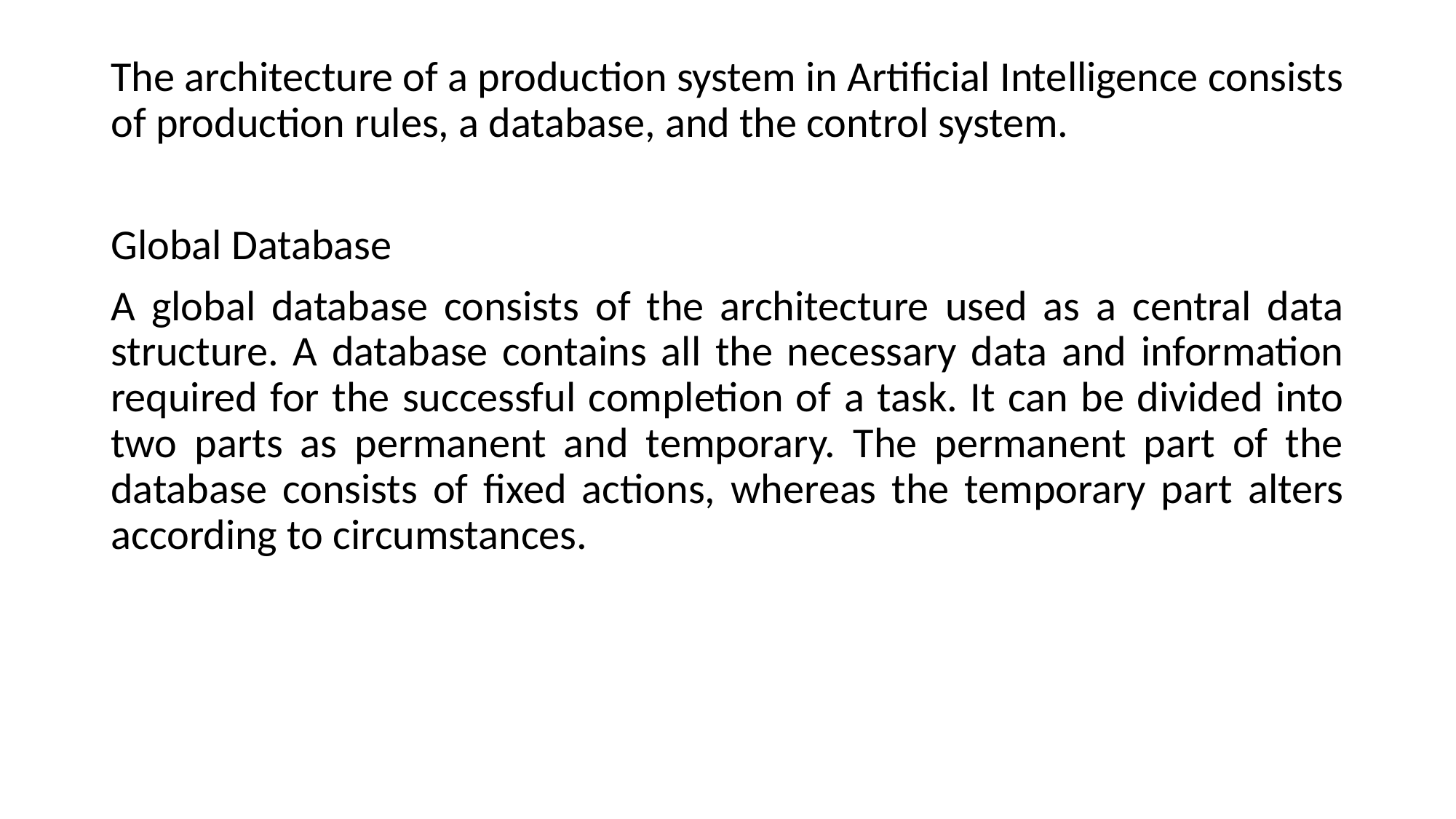

The architecture of a production system in Artificial Intelligence consists of production rules, a database, and the control system.

Global Database
A global database consists of the architecture used as a central data structure. A database contains all the necessary data and information required for the successful completion of a task. It can be divided into two parts as permanent and temporary. The permanent part of the database consists of fixed actions, whereas the temporary part alters according to circumstances.